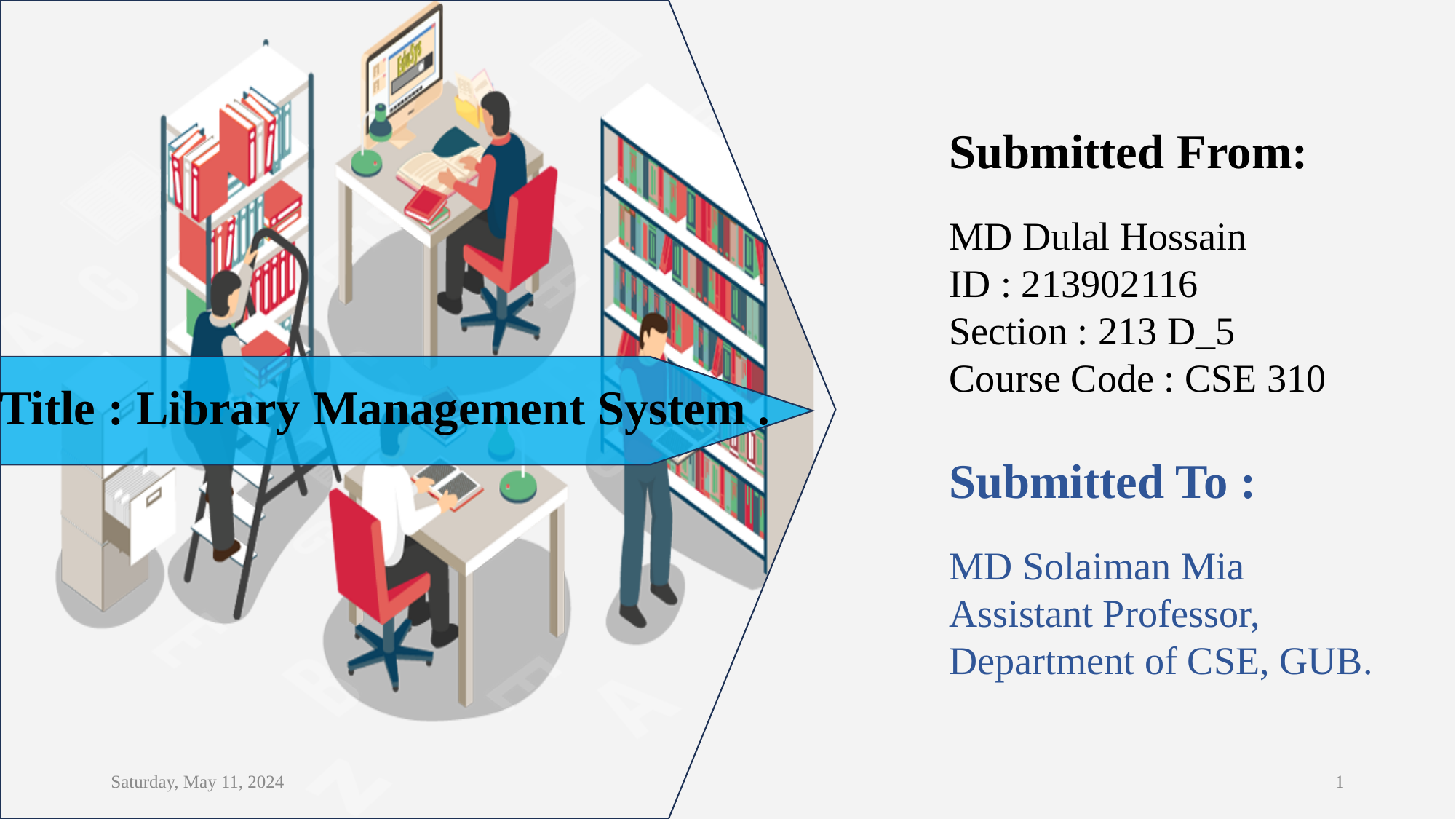

Submitted From:

MD Dulal Hossain
ID : 213902116
Section : 213 D_5
Course Code : CSE 310
Title : Library Management System .
Submitted To :

MD Solaiman Mia
Assistant Professor,
Department of CSE, GUB.
Saturday, May 11, 2024

1